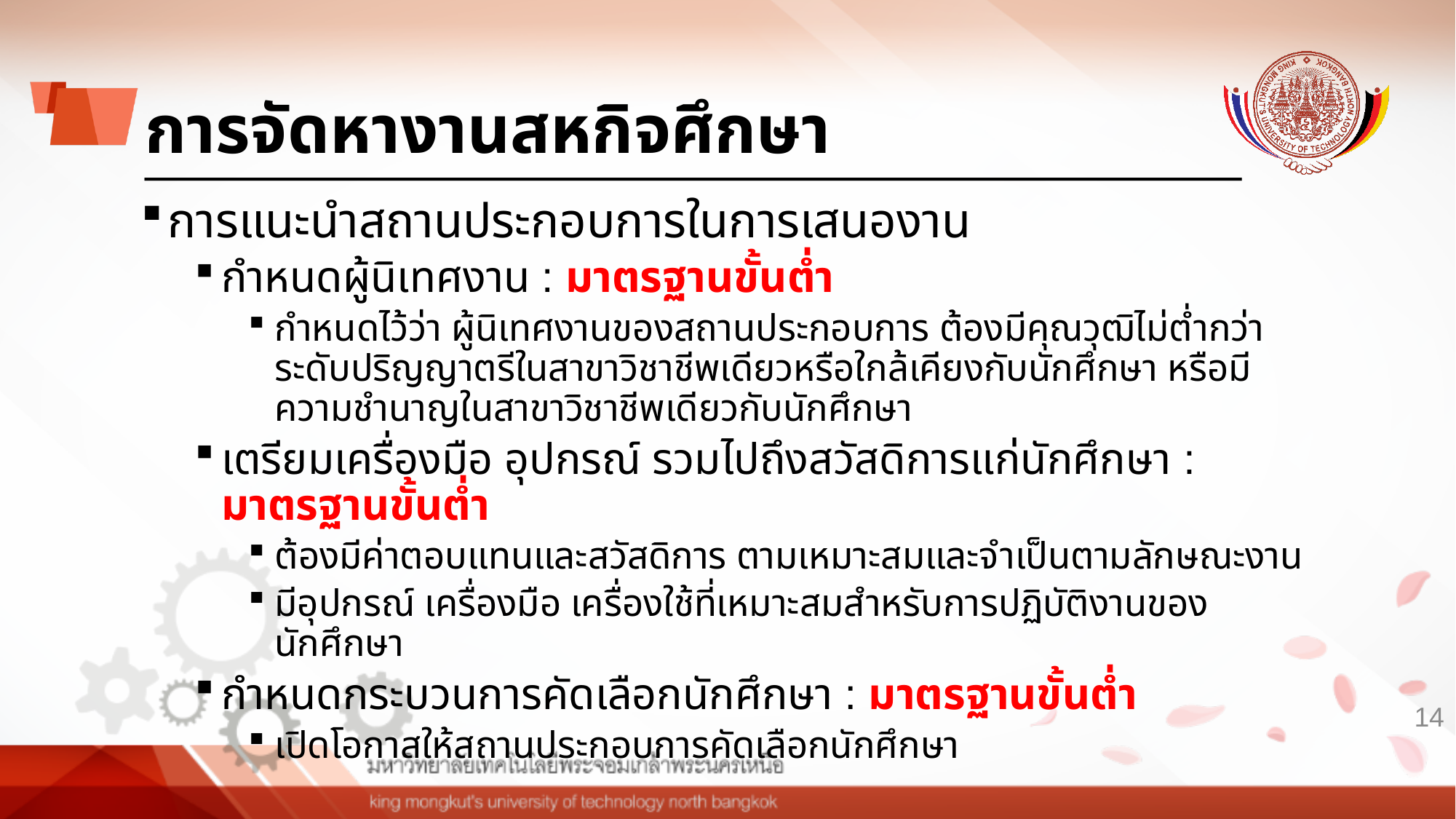

# การจัดหางานสหกิจศึกษา
การแนะนำสถานประกอบการในการเสนองาน
กำหนดผู้นิเทศงาน : มาตรฐานขั้นต่ำ
กำหนดไว้ว่า ผู้นิเทศงานของสถานประกอบการ ต้องมีคุณวุฒิไม่ต่ำกว่าระดับปริญญาตรีในสาขาวิชาชีพเดียวหรือใกล้เคียงกับนักศึกษา หรือมีความชำนาญในสาขาวิชาชีพเดียวกับนักศึกษา
เตรียมเครื่องมือ อุปกรณ์ รวมไปถึงสวัสดิการแก่นักศึกษา : มาตรฐานขั้นต่ำ
ต้องมีค่าตอบแทนและสวัสดิการ ตามเหมาะสมและจำเป็นตามลักษณะงาน
มีอุปกรณ์ เครื่องมือ เครื่องใช้ที่เหมาะสมสำหรับการปฏิบัติงานของนักศึกษา
กำหนดกระบวนการคัดเลือกนักศึกษา : มาตรฐานขั้นต่ำ
เปิดโอกาสให้สถานประกอบการคัดเลือกนักศึกษา

14